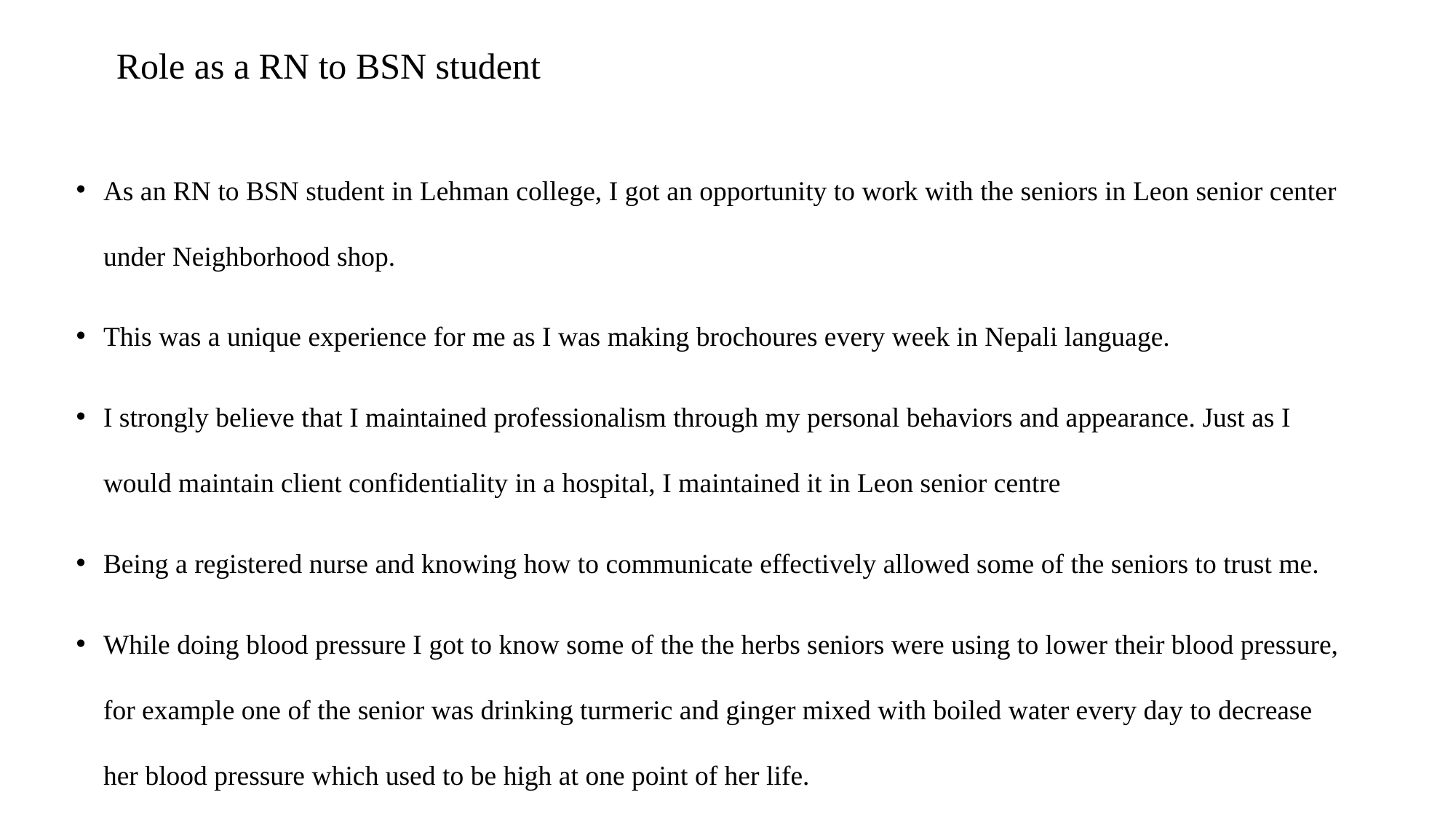

# Role as a RN to BSN student
As an RN to BSN student in Lehman college, I got an opportunity to work with the seniors in Leon senior center under Neighborhood shop.
This was a unique experience for me as I was making brochoures every week in Nepali language.
I strongly believe that I maintained professionalism through my personal behaviors and appearance. Just as I would maintain client confidentiality in a hospital, I maintained it in Leon senior centre
Being a registered nurse and knowing how to communicate effectively allowed some of the seniors to trust me.
While doing blood pressure I got to know some of the the herbs seniors were using to lower their blood pressure, for example one of the senior was drinking turmeric and ginger mixed with boiled water every day to decrease her blood pressure which used to be high at one point of her life.